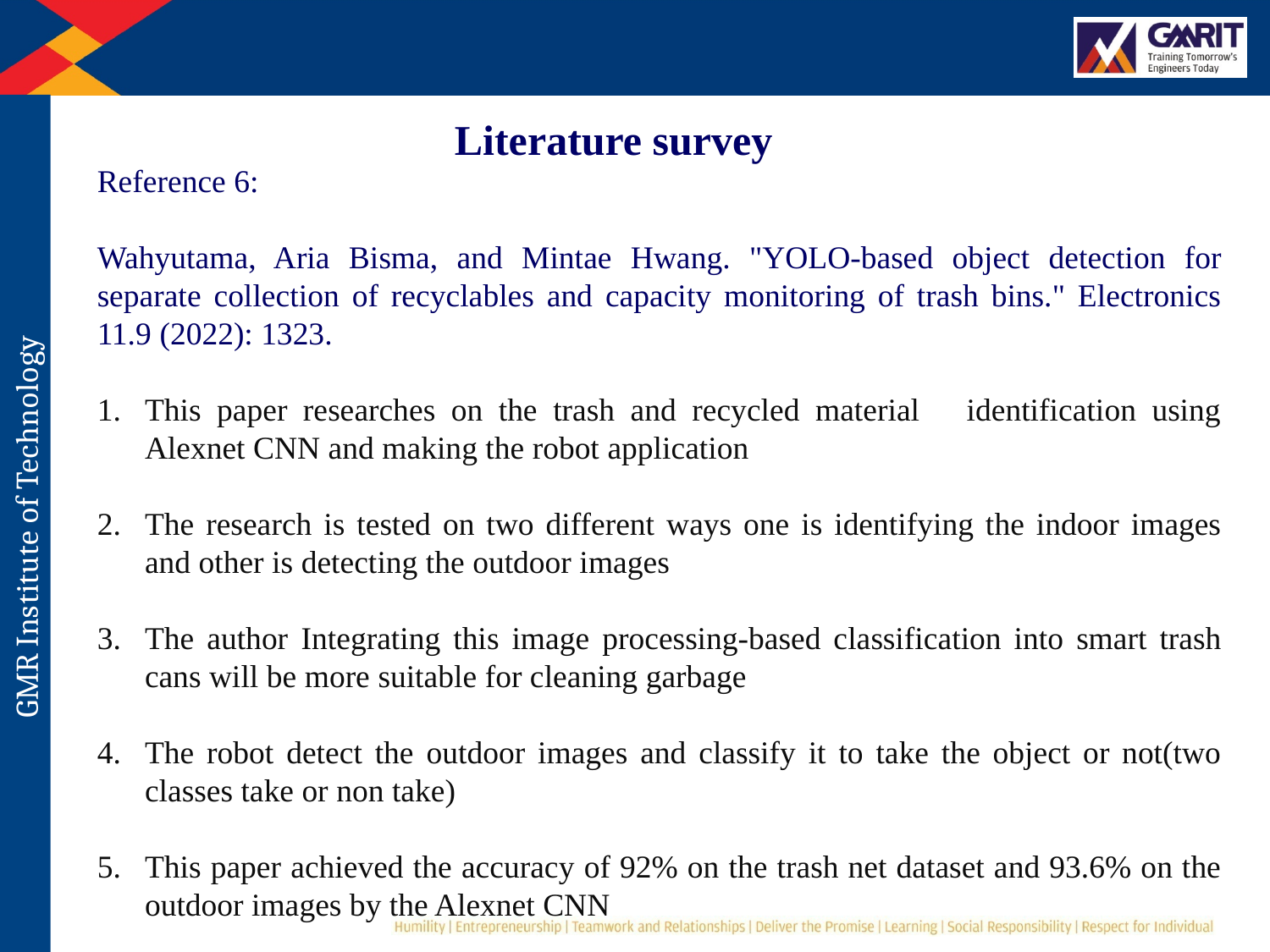

Literature survey
Reference 6:

Wahyutama, Aria Bisma, and Mintae Hwang. "YOLO-based object detection for separate collection of recyclables and capacity monitoring of trash bins." Electronics 11.9 (2022): 1323.

This paper researches on the trash and recycled material   identification using Alexnet CNN and making the robot application

The research is tested on two different ways one is identifying the indoor images and other is detecting the outdoor images

The author Integrating this image processing-based classification into smart trash cans will be more suitable for cleaning garbage

The robot detect the outdoor images and classify it to take the object or not(two classes take or non take)

This paper achieved the accuracy of 92% on the trash net dataset and 93.6% on the outdoor images by the Alexnet CNN